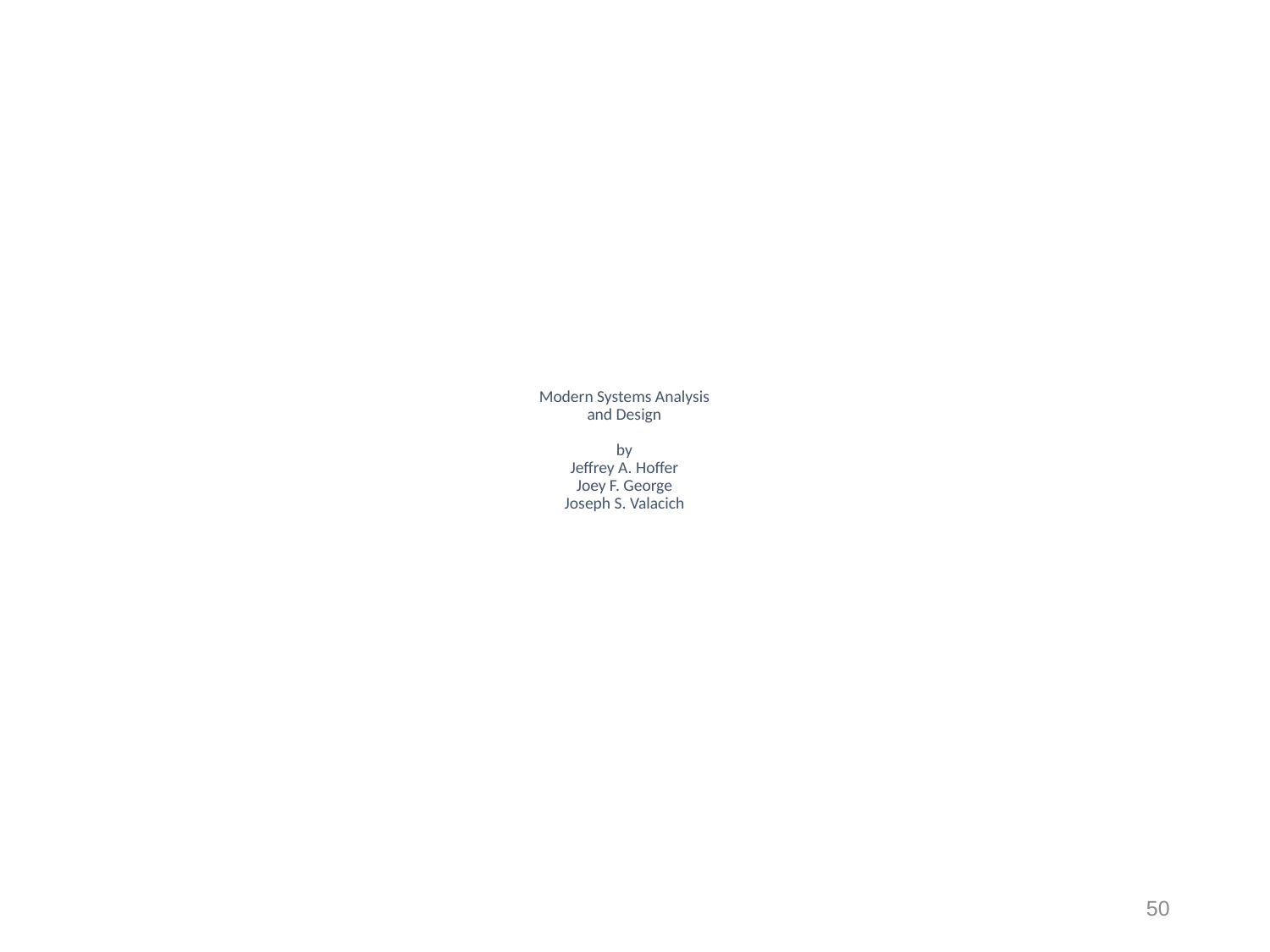

# Modern Systems Analysis and Design by Jeffrey A. Hoffer Joey F. George Joseph S. Valacich

50